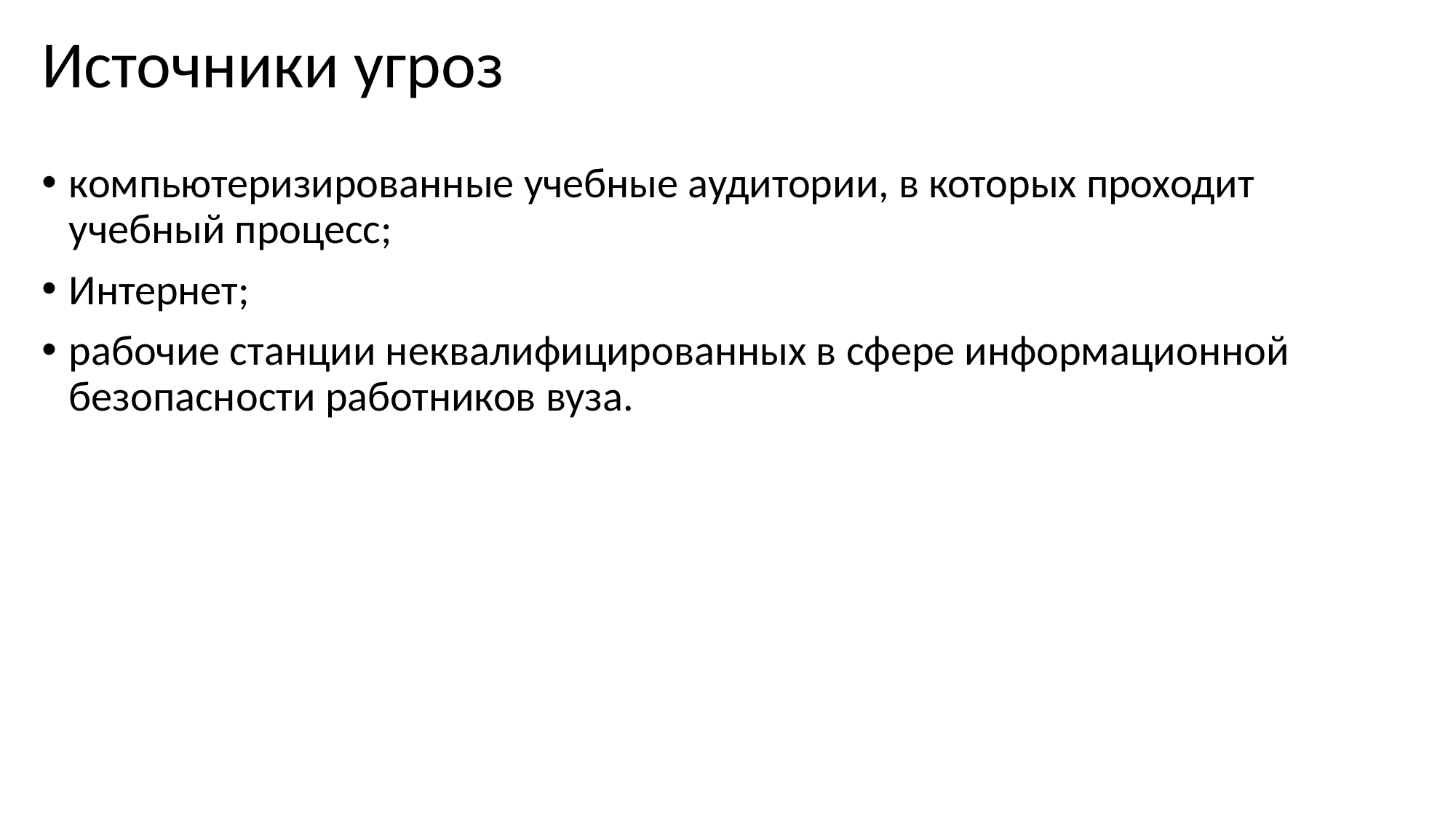

# Источники угроз
компьютеризированные учебные аудитории, в которых проходит учебный процесс;
Интернет;
рабочие станции неквалифицированных в сфере информационной безопасности работников вуза.